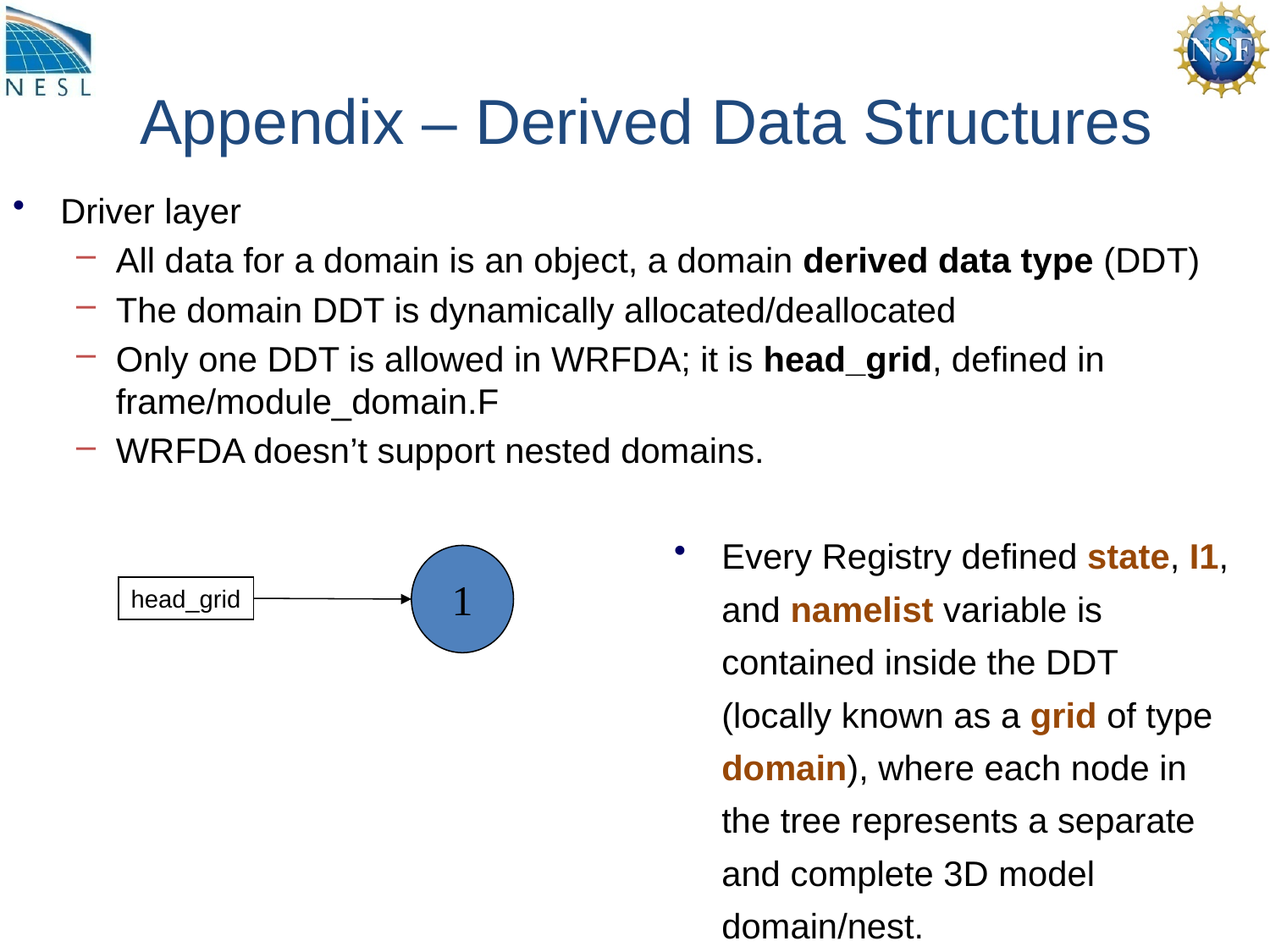

# Appendix – Derived Data Structures
Driver layer
All data for a domain is an object, a domain derived data type (DDT)
The domain DDT is dynamically allocated/deallocated
Only one DDT is allowed in WRFDA; it is head_grid, defined in frame/module_domain.F
WRFDA doesn’t support nested domains.

1
head_grid
Every Registry defined state, I1, and namelist variable is contained inside the DDT (locally known as a grid of type domain), where each node in the tree represents a separate and complete 3D model domain/nest.